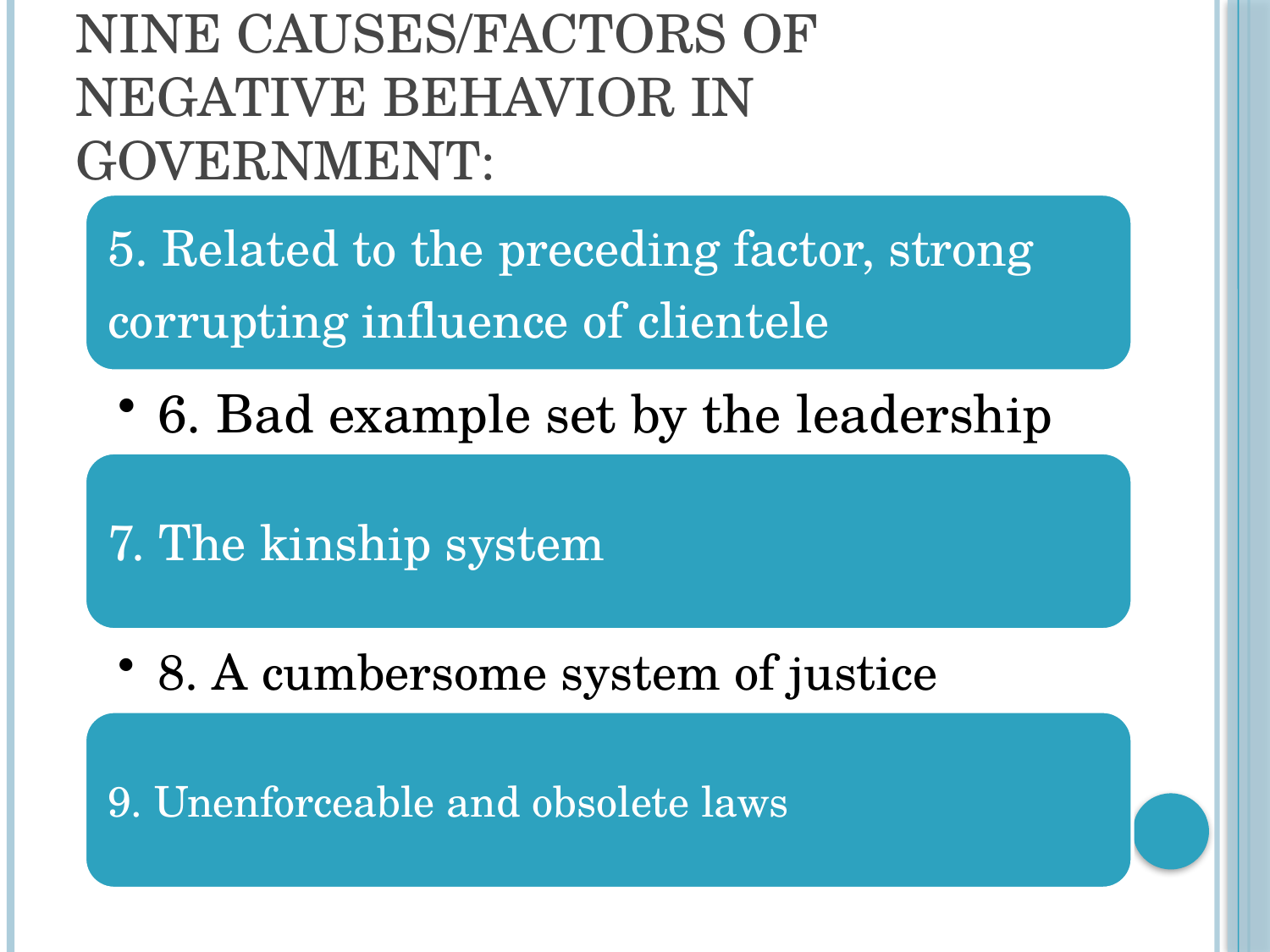

# Nine causes/factors of negative behavior in government:
5. Related to the preceding factor, strong corrupting influence of clientele
6. Bad example set by the leadership
7. The kinship system
8. A cumbersome system of justice
9. Unenforceable and obsolete laws